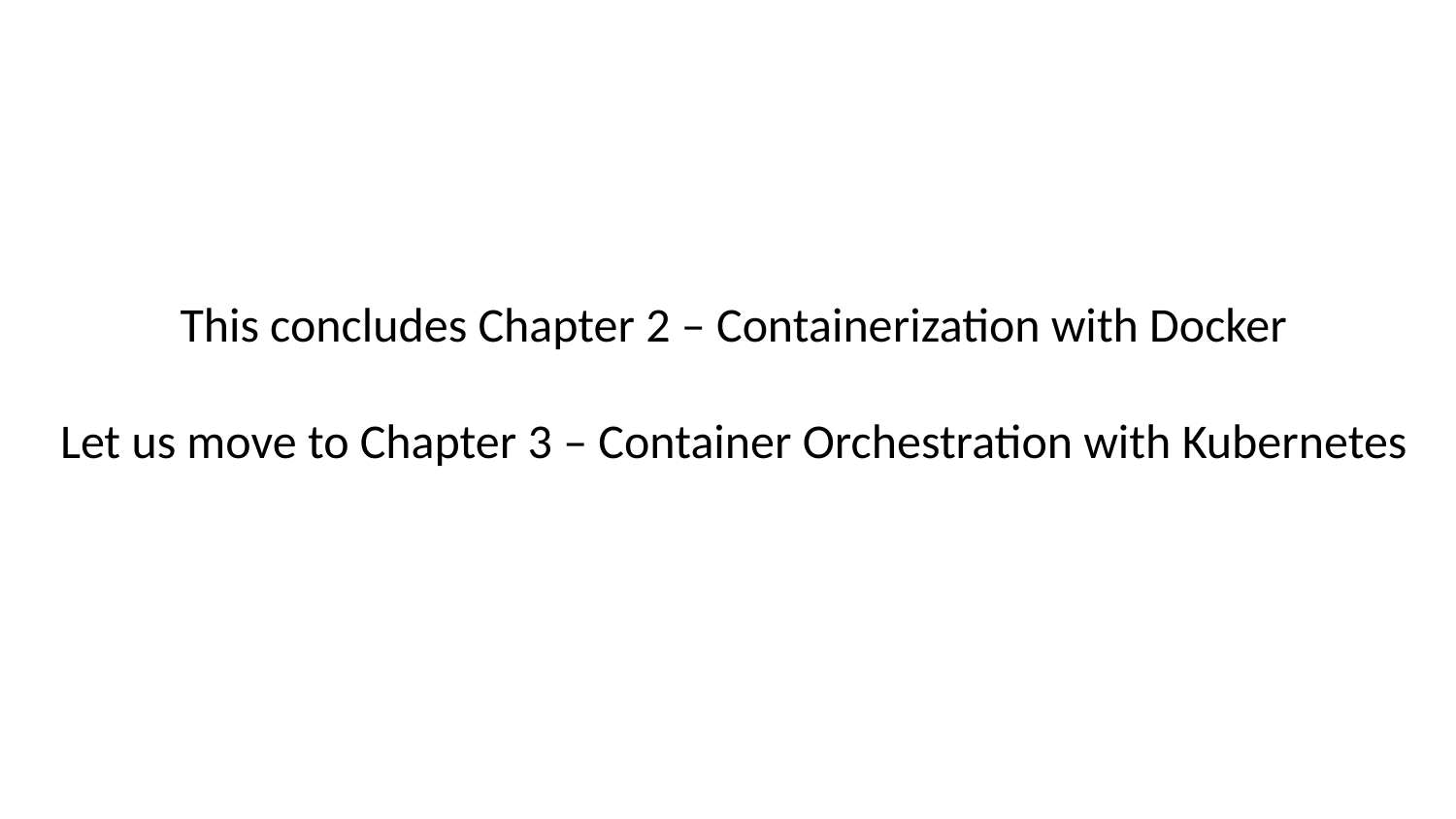

# This concludes Chapter 2 – Containerization with Docker Let us move to Chapter 3 – Container Orchestration with Kubernetes